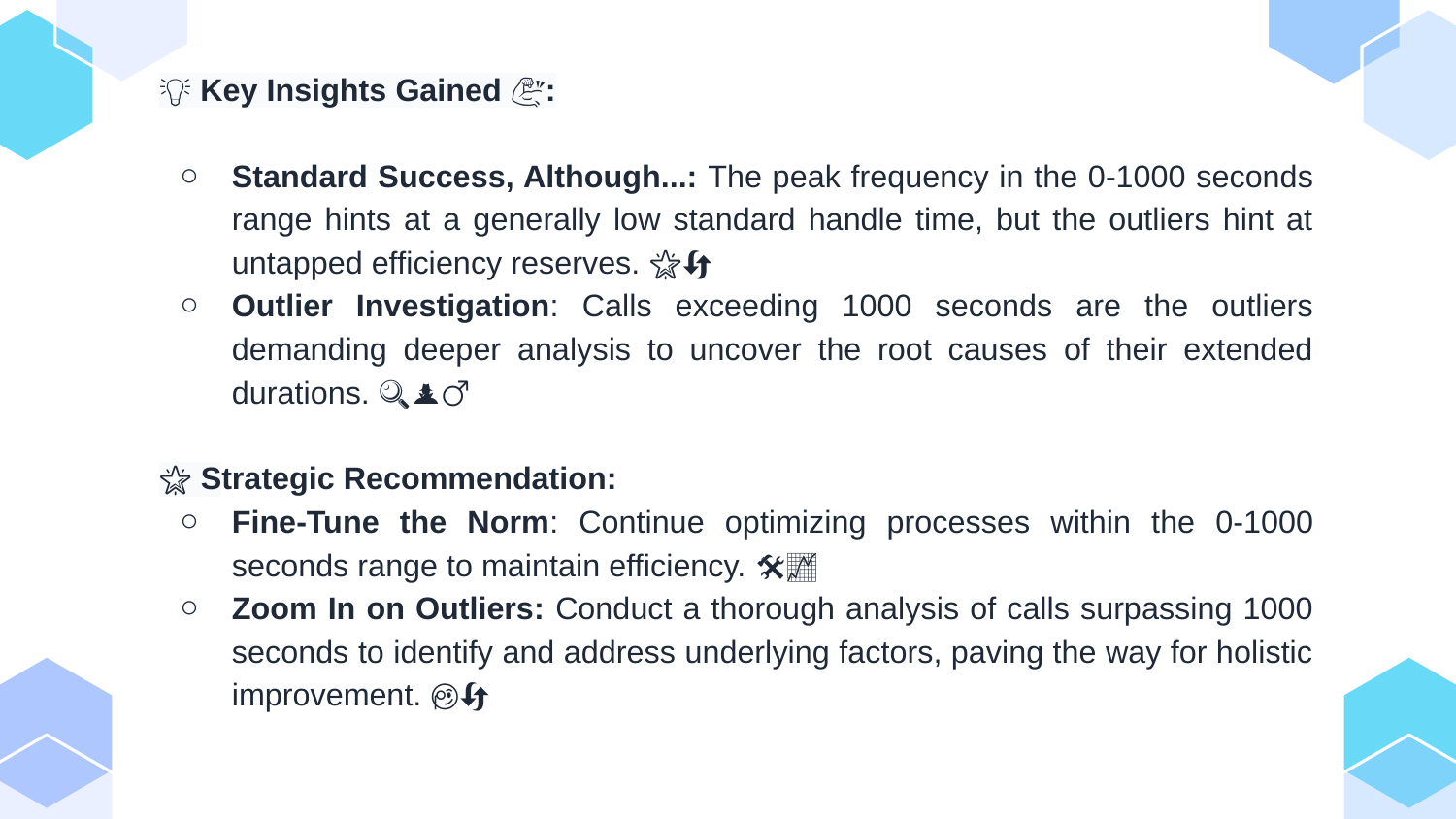

💡 Key Insights Gained 💪:

Standard Success, Although...: The peak frequency in the 0-1000 seconds range hints at a generally low standard handle time, but the outliers hint at untapped efficiency reserves. 🌟🔄
Outlier Investigation: Calls exceeding 1000 seconds are the outliers demanding deeper analysis to uncover the root causes of their extended durations. 🔍🕵️‍♂️

🌟 Strategic Recommendation:
Fine-Tune the Norm: Continue optimizing processes within the 0-1000 seconds range to maintain efficiency. 🛠️📈
Zoom In on Outliers: Conduct a thorough analysis of calls surpassing 1000 seconds to identify and address underlying factors, paving the way for holistic improvement. 🧐🔄